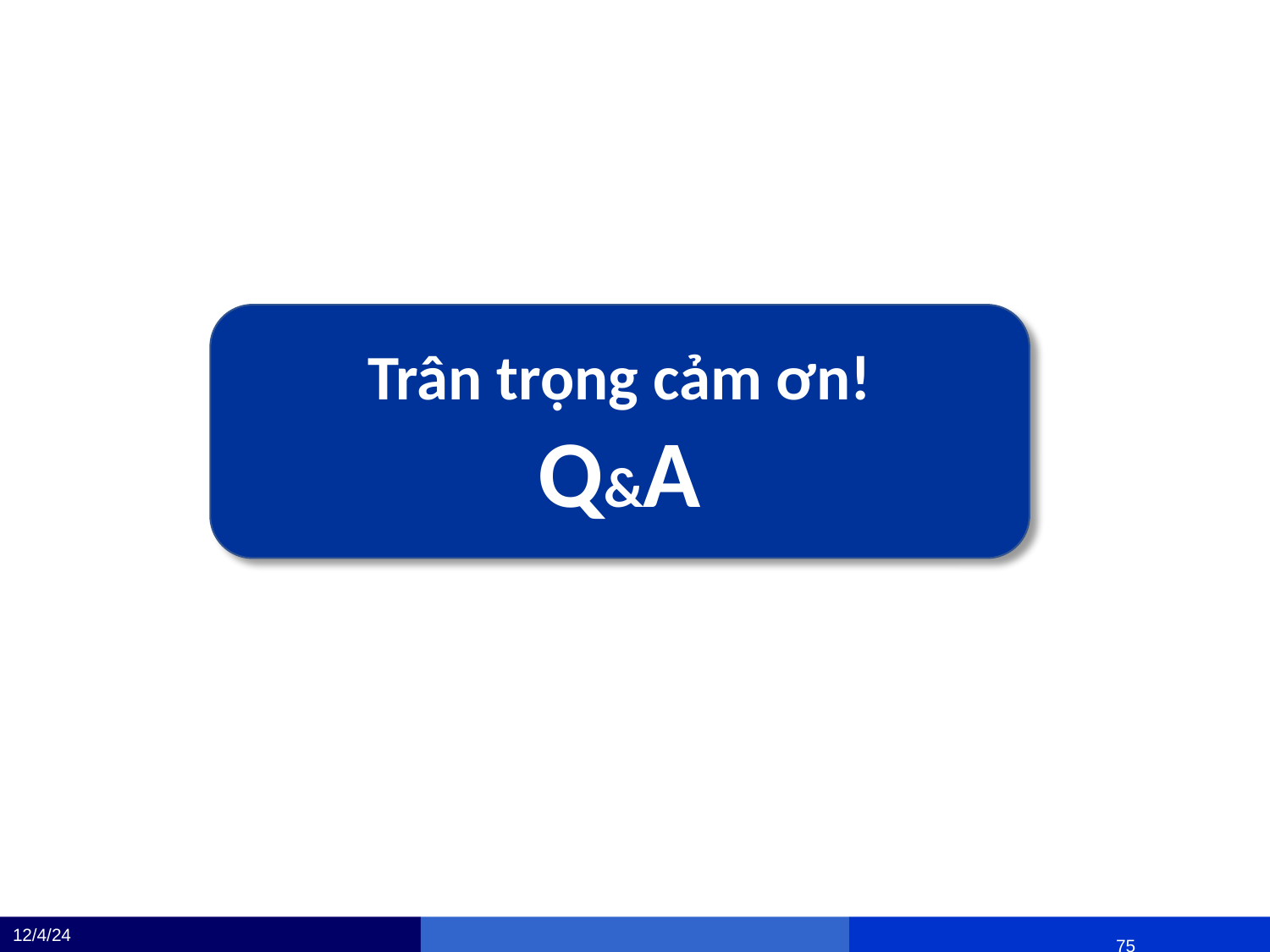

Trân trọng cảm ơn!
Q&A
12/4/24

 				             	75